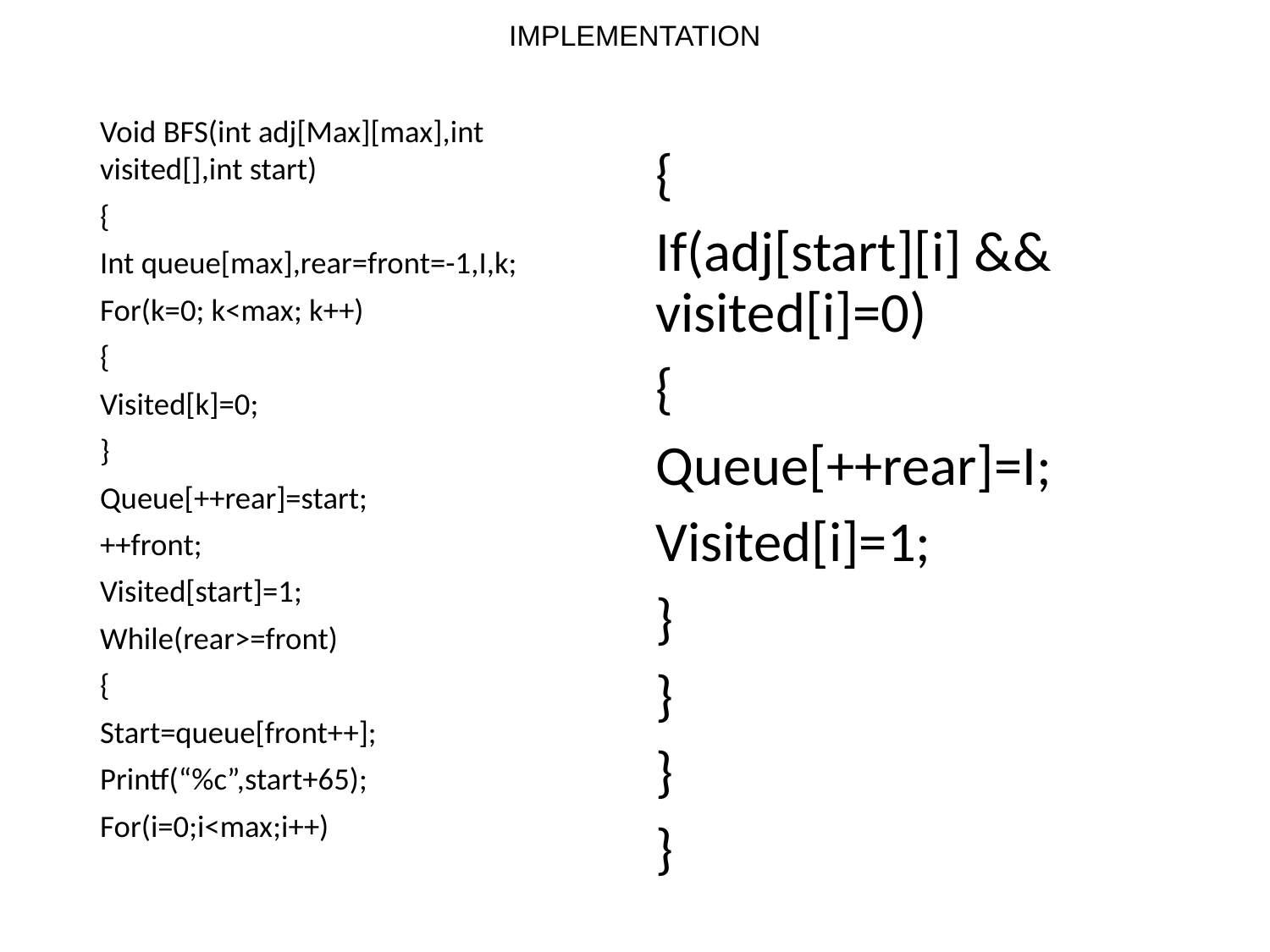

# IMPLEMENTATION
Void BFS(int adj[Max][max],int visited[],int start)
{
Int queue[max],rear=front=-1,I,k;
For(k=0; k<max; k++)
{
Visited[k]=0;
}
Queue[++rear]=start;
++front;
Visited[start]=1;
While(rear>=front)
{
Start=queue[front++];
Printf(“%c”,start+65);
For(i=0;i<max;i++)

{
If(adj[start][i] && visited[i]=0)
{
Queue[++rear]=I;
Visited[i]=1;
}
}
}
}